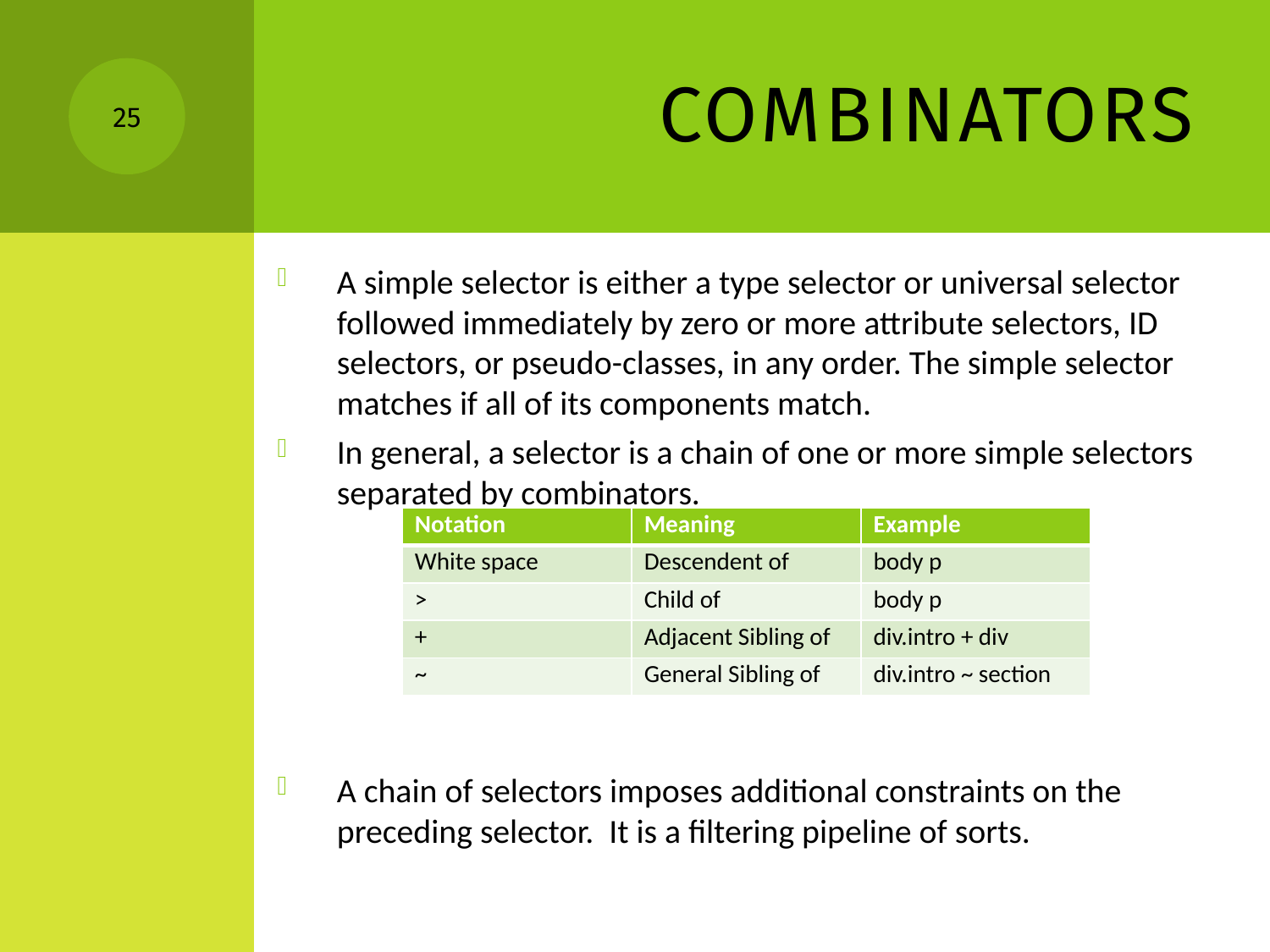

# Combinators
25
A simple selector is either a type selector or universal selector followed immediately by zero or more attribute selectors, ID selectors, or pseudo-classes, in any order. The simple selector matches if all of its components match.
In general, a selector is a chain of one or more simple selectors separated by combinators.

A chain of selectors imposes additional constraints on the preceding selector.  It is a filtering pipeline of sorts.
| Notation | Meaning | Example |
| --- | --- | --- |
| White space | Descendent of | body p |
| > | Child of | body p |
| + | Adjacent Sibling of | div.intro + div |
| ~ | General Sibling of | div.intro ~ section |